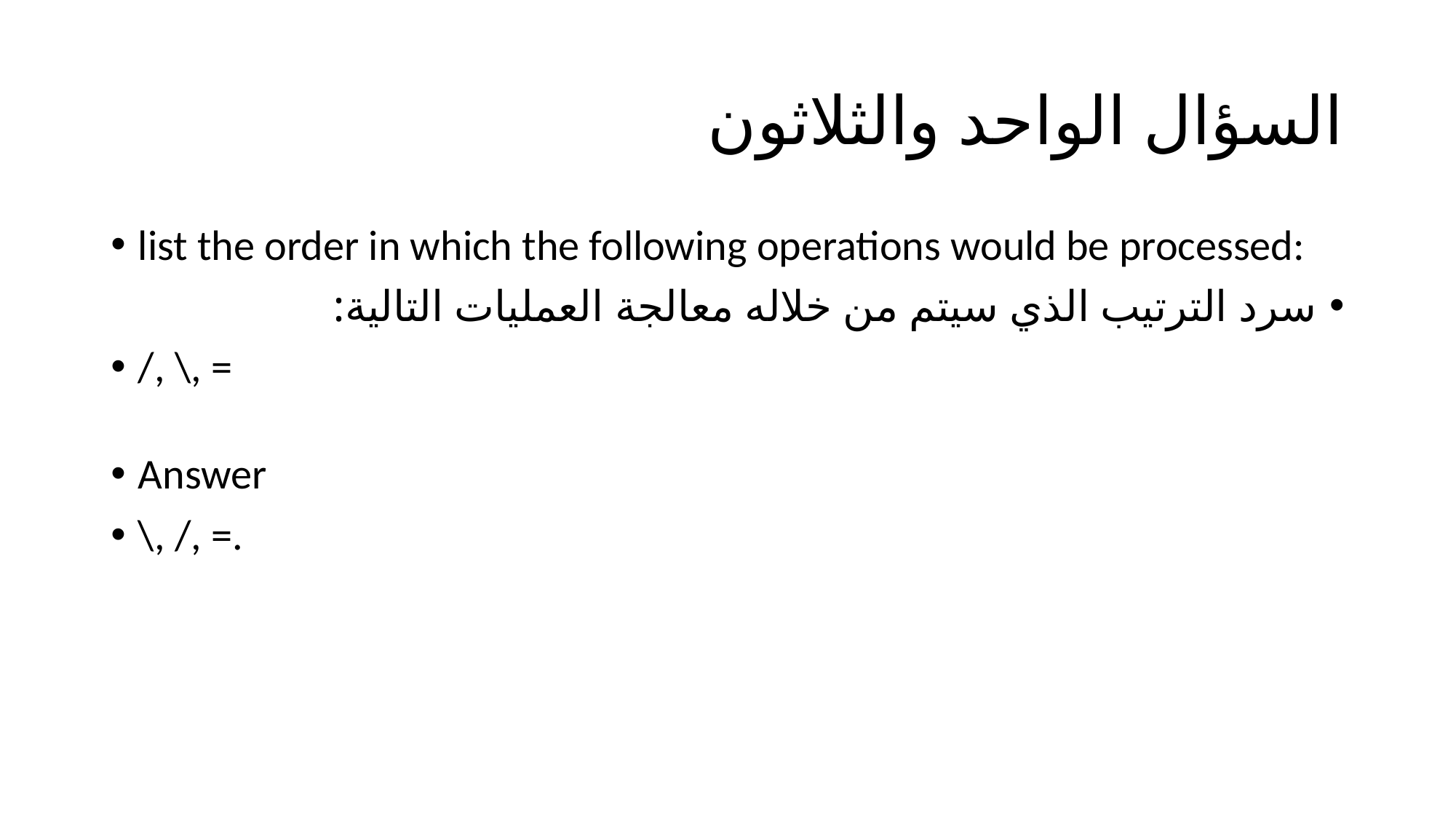

# السؤال الواحد والثلاثون
list the order in which the following operations would be processed:
سرد الترتيب الذي سيتم من خلاله معالجة العمليات التالية:
/, \, =
Answer
\, /, =.